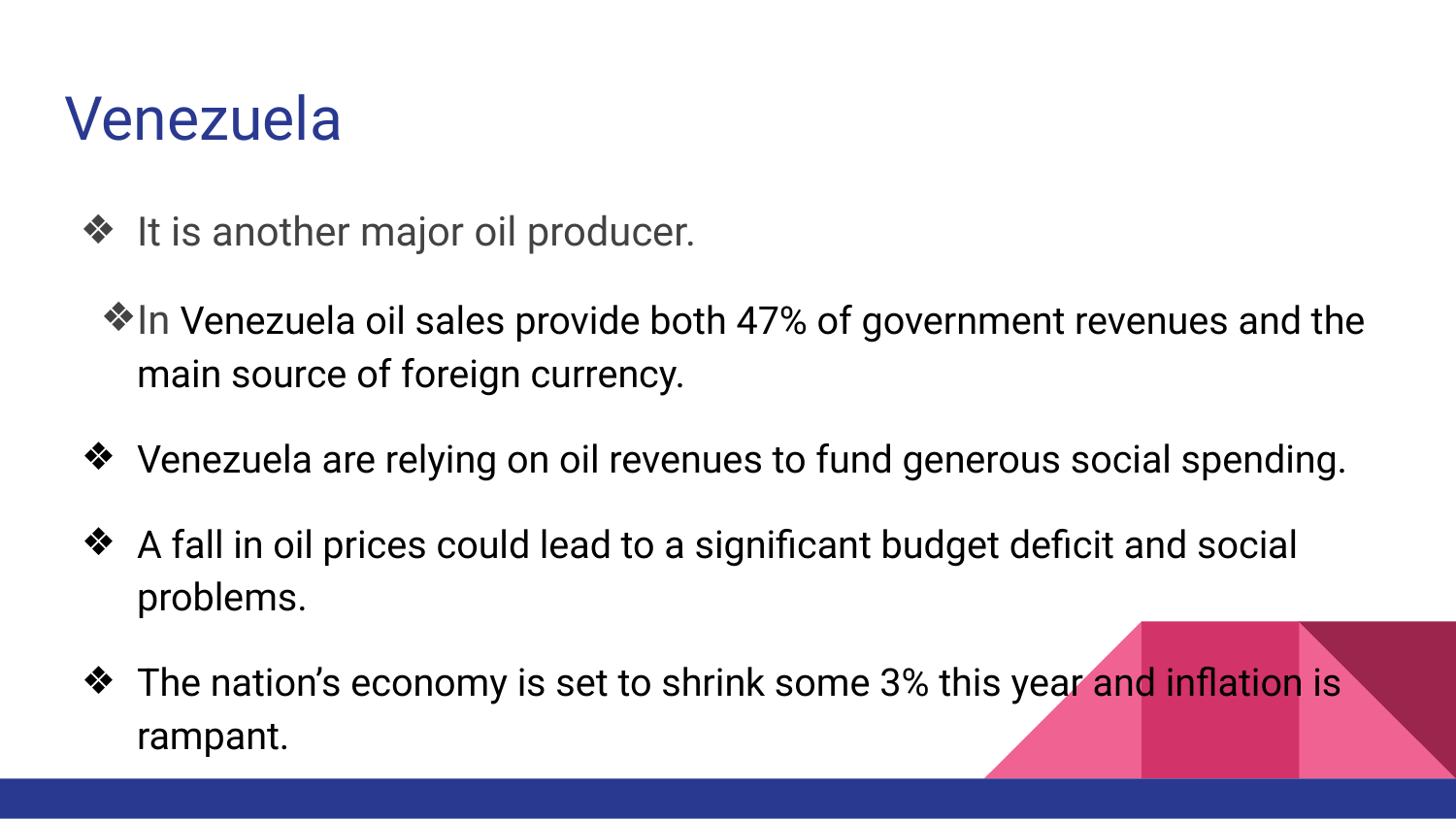

# Venezuela
It is another major oil producer.
In Venezuela oil sales provide both 47% of government revenues and the main source of foreign currency.
Venezuela are relying on oil revenues to fund generous social spending.
A fall in oil prices could lead to a significant budget deficit and social problems.
The nation’s economy is set to shrink some 3% this year and inflation is rampant.